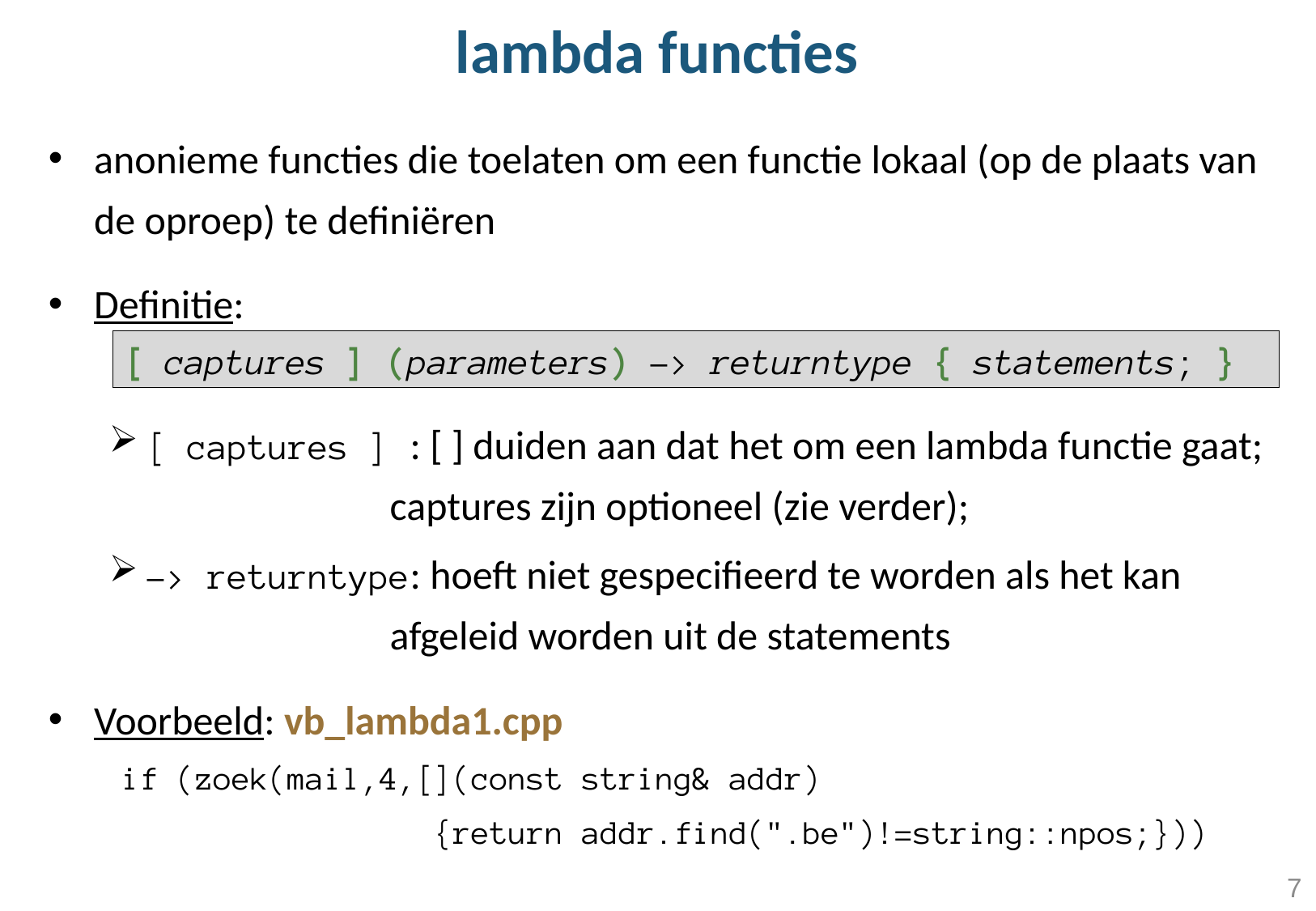

lambda functies
anonieme functies die toelaten om een functie lokaal (op de plaats van de oproep) te definiëren
Definitie:

[ captures ] : [ ] duiden aan dat het om een lambda functie gaat; 		captures zijn optioneel (zie verder);
-> returntype: hoeft niet gespecifieerd te worden als het kan 			afgeleid worden uit de statements
Voorbeeld: vb_lambda1.cpp
    if (zoek(mail,4,[](const string& addr)
                     {return addr.find(".be")!=string::npos;}))
[ captures ] (parameters) -> returntype { statements; }
7